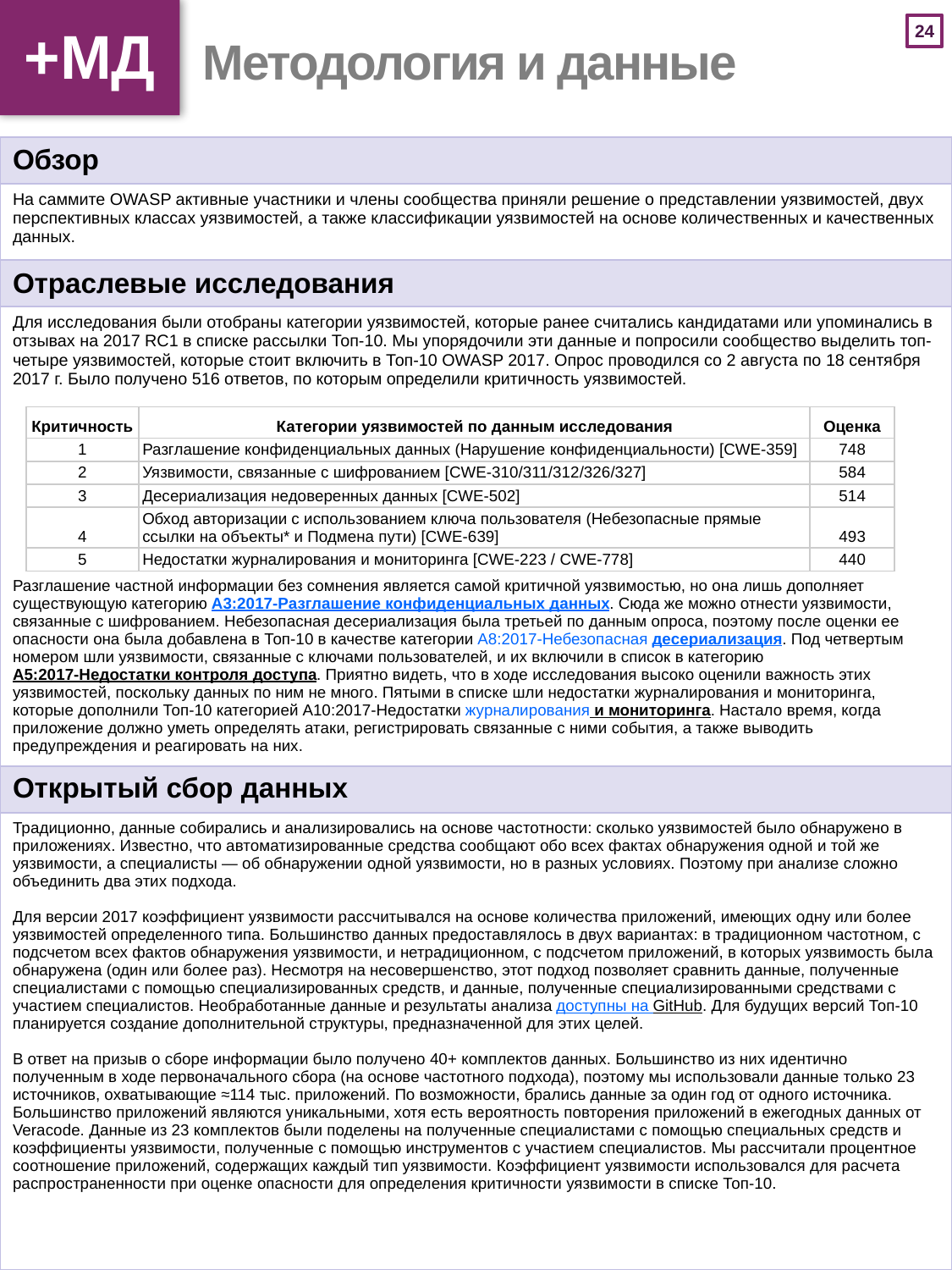

+МД
# Методология и данные
| Обзор |
| --- |
| На саммите OWASP активные участники и члены сообщества приняли решение о представлении уязвимостей, двух перспективных классах уязвимостей, а также классификации уязвимостей на основе количественных и качественных данных. |
| Отраслевые исследования |
| Для исследования были отобраны категории уязвимостей, которые ранее считались кандидатами или упоминались в отзывах на 2017 RC1 в списке рассылки Топ-10. Мы упорядочили эти данные и попросили сообщество выделить топ-четыре уязвимостей, которые стоит включить в Топ-10 OWASP 2017. Опрос проводился со 2 августа по 18 сентября 2017 г. Было получено 516 ответов, по которым определили критичность уязвимостей. Разглашение частной информации без сомнения является самой критичной уязвимостью, но она лишь дополняет существующую категорию A3:2017-Разглашение конфиденциальных данных. Сюда же можно отнести уязвимости, связанные с шифрованием. Небезопасная десериализация была третьей по данным опроса, поэтому после оценки ее опасности она была добавлена в Топ-10 в качестве категории A8:2017-Небезопасная десериализация. Под четвертым номером шли уязвимости, связанные с ключами пользователей, и их включили в список в категорию A5:2017-Недостатки контроля доступа. Приятно видеть, что в ходе исследования высоко оценили важность этих уязвимостей, поскольку данных по ним не много. Пятыми в списке шли недостатки журналирования и мониторинга, которые дополнили Топ-10 категорией A10:2017-Недостатки журналирования и мониторинга. Настало время, когда приложение должно уметь определять атаки, регистрировать связанные с ними события, а также выводить предупреждения и реагировать на них. |
| Открытый сбор данных |
| Традиционно, данные собирались и анализировались на основе частотности: сколько уязвимостей было обнаружено в приложениях. Известно, что автоматизированные средства сообщают обо всех фактах обнаружения одной и той же уязвимости, а специалисты — об обнаружении одной уязвимости, но в разных условиях. Поэтому при анализе сложно объединить два этих подхода. Для версии 2017 коэффициент уязвимости рассчитывался на основе количества приложений, имеющих одну или более уязвимостей определенного типа. Большинство данных предоставлялось в двух вариантах: в традиционном частотном, с подсчетом всех фактов обнаружения уязвимости, и нетрадиционном, с подсчетом приложений, в которых уязвимость была обнаружена (один или более раз). Несмотря на несовершенство, этот подход позволяет сравнить данные, полученные специалистами с помощью специализированных средств, и данные, полученные специализированными средствами с участием специалистов. Необработанные данные и результаты анализа доступны на GitHub. Для будущих версий Топ-10 планируется создание дополнительной структуры, предназначенной для этих целей. В ответ на призыв о сборе информации было получено 40+ комплектов данных. Большинство из них идентично полученным в ходе первоначального сбора (на основе частотного подхода), поэтому мы использовали данные только 23 источников, охватывающие ≈114 тыс. приложений. По возможности, брались данные за один год от одного источника. Большинство приложений являются уникальными, хотя есть вероятность повторения приложений в ежегодных данных от Veracode. Данные из 23 комплектов были поделены на полученные специалистами с помощью специальных средств и коэффициенты уязвимости, полученные с помощью инструментов с участием специалистов. Мы рассчитали процентное соотношение приложений, содержащих каждый тип уязвимости. Коэффициент уязвимости использовался для расчета распространенности при оценке опасности для определения критичности уязвимости в списке Топ-10. |
| Критичность | Категории уязвимостей по данным исследования | Оценка |
| --- | --- | --- |
| 1 | Разглашение конфиденциальных данных (Нарушение конфиденциальности) [CWE-359] | 748 |
| 2 | Уязвимости, связанные с шифрованием [CWE-310/311/312/326/327] | 584 |
| 3 | Десериализация недоверенных данных [CWE-502] | 514 |
| 4 | Обход авторизации с использованием ключа пользователя (Небезопасные прямые ссылки на объекты\* и Подмена пути) [CWE-639] | 493 |
| 5 | Недостатки журналирования и мониторинга [CWE-223 / CWE-778] | 440 |